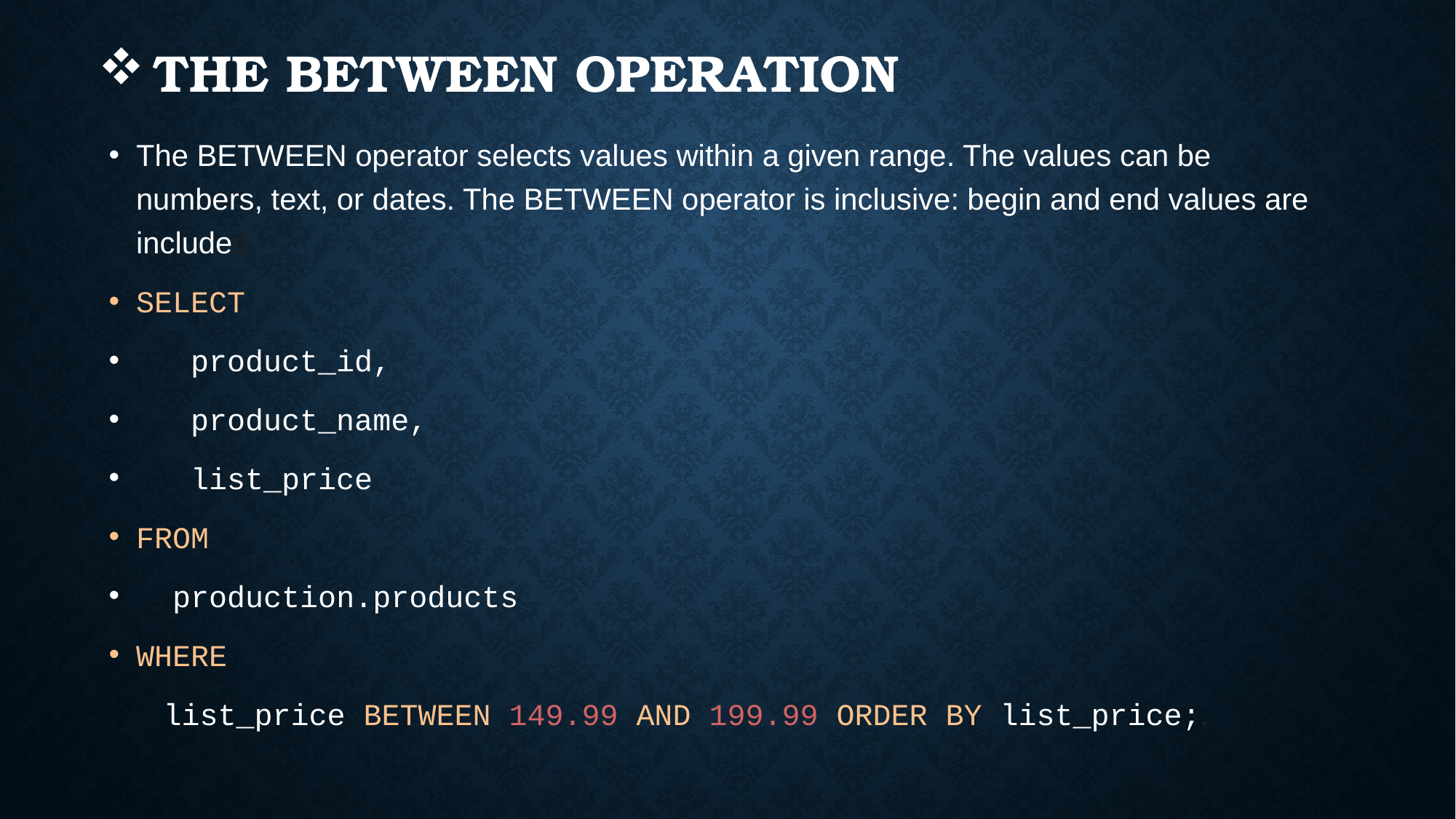

# THE BETWEEN OPERATION
The BETWEEN operator selects values within a given range. The values can be numbers, text, or dates. The BETWEEN operator is inclusive: begin and end values are included
SELECT
   product_id,
   product_name,
   list_price
FROM
  production.products
WHERE
   list_price BETWEEN 149.99 AND 199.99 ORDER BY list_price;.